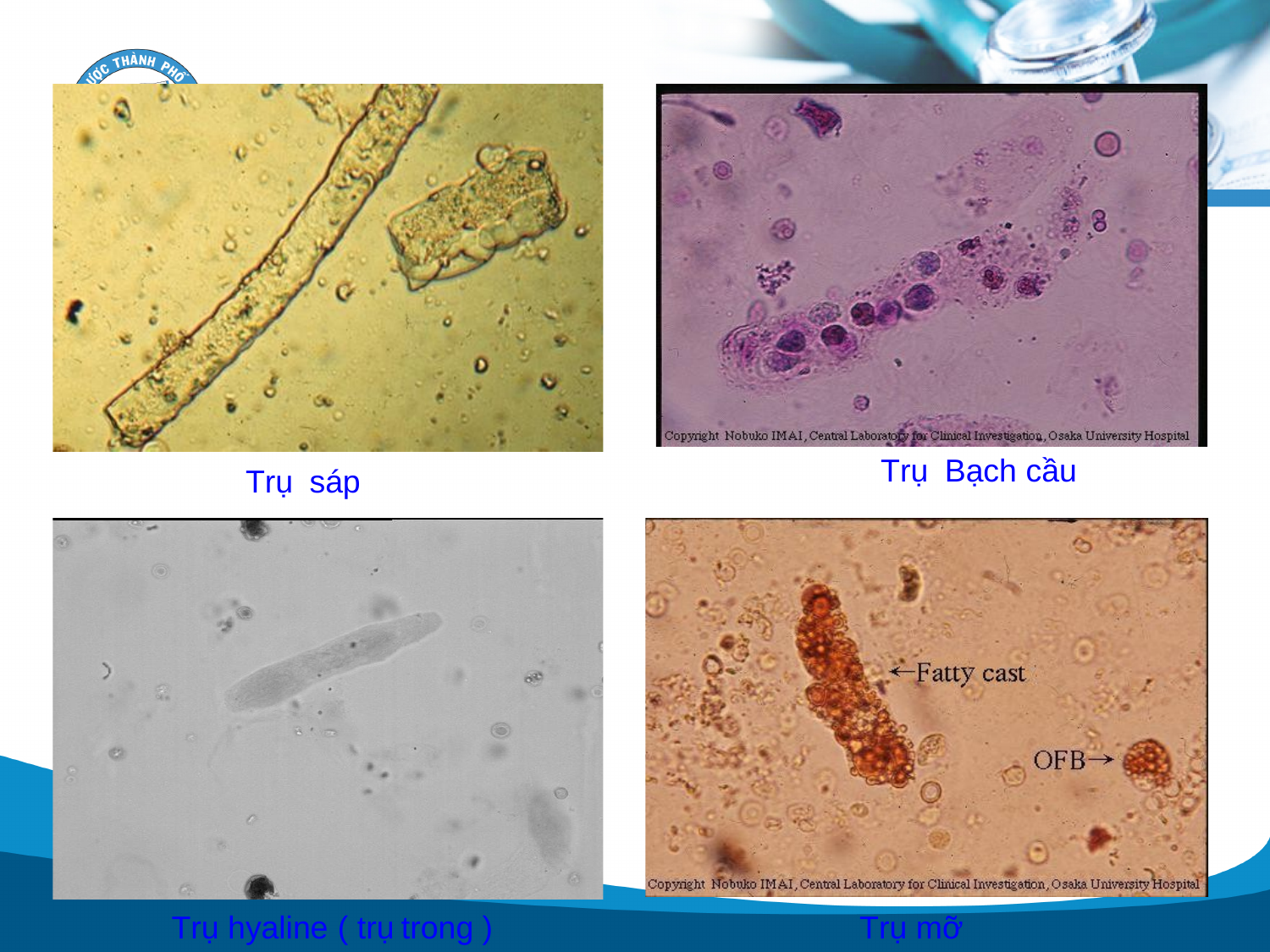

Trụ
Bạch cầu
Trụ
sáp

Trụ hyaline ( trụ
trong )
Trụ mỡ